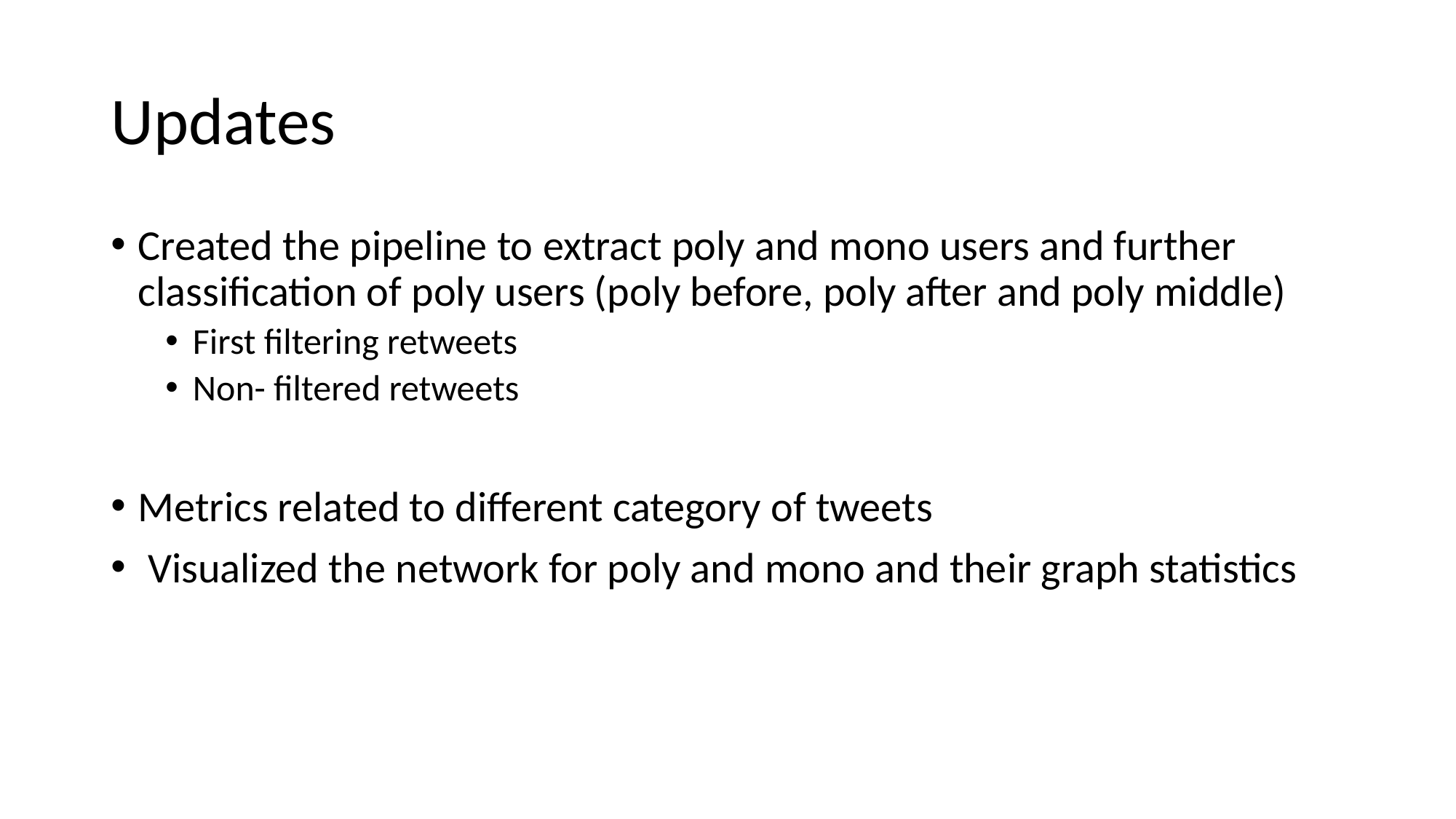

# Updates
Created the pipeline to extract poly and mono users and further classification of poly users (poly before, poly after and poly middle)
First filtering retweets
Non- filtered retweets

Metrics related to different category of tweets
 Visualized the network for poly and mono and their graph statistics